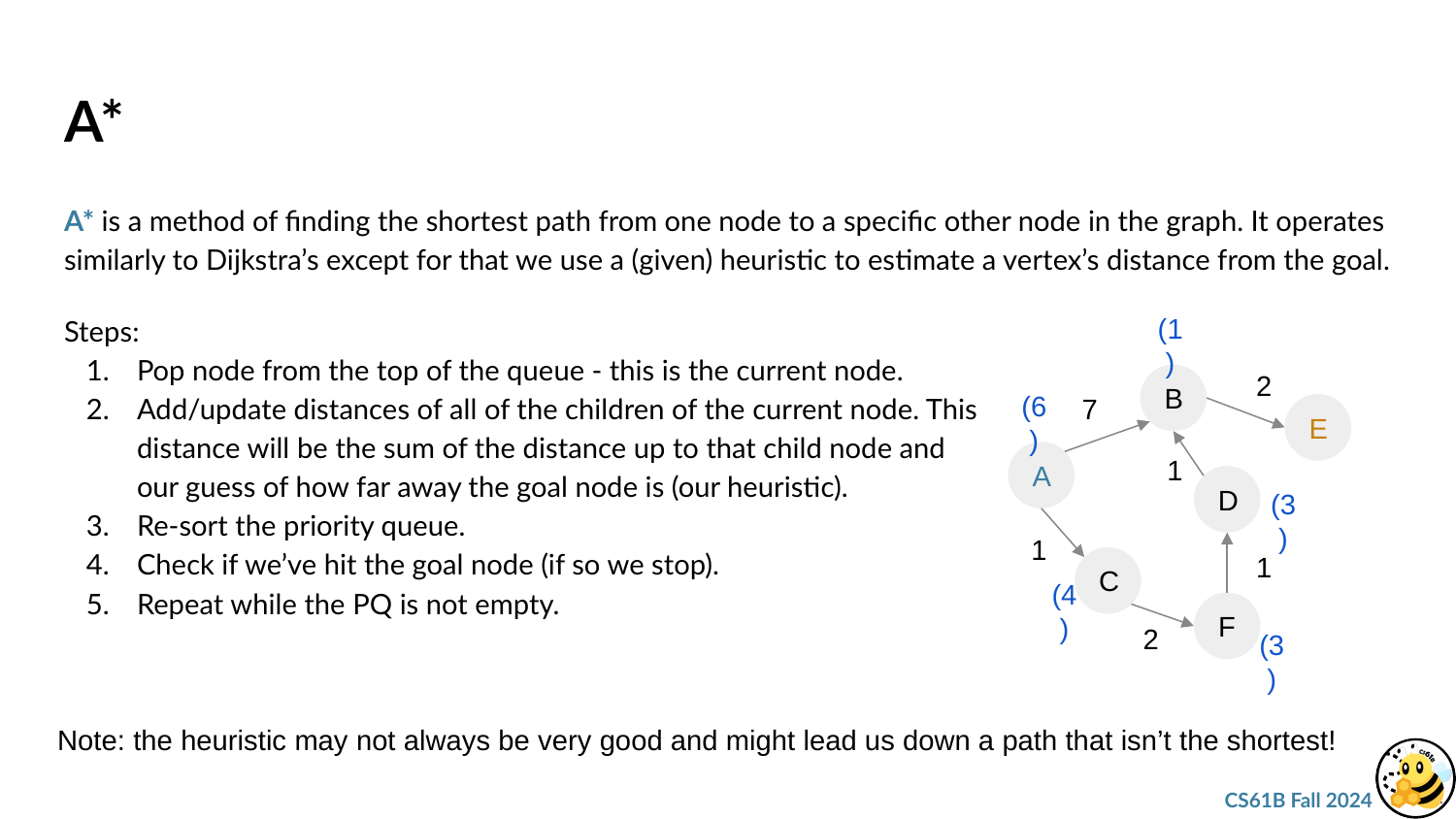

# A*
A* is a method of finding the shortest path from one node to a specific other node in the graph. It operates similarly to Dijkstra’s except for that we use a (given) heuristic to estimate a vertex’s distance from the goal.
Steps:
Pop node from the top of the queue - this is the current node.
Add/update distances of all of the children of the current node. This
distance will be the sum of the distance up to that child node and
our guess of how far away the goal node is (our heuristic).
Re-sort the priority queue.
Check if we’ve hit the goal node (if so we stop).
Repeat while the PQ is not empty.
(1)
B
E
A
D
C
F
2
7
(6)
1
(3)
1
1
(4)
2
(3)
Note: the heuristic may not always be very good and might lead us down a path that isn’t the shortest!